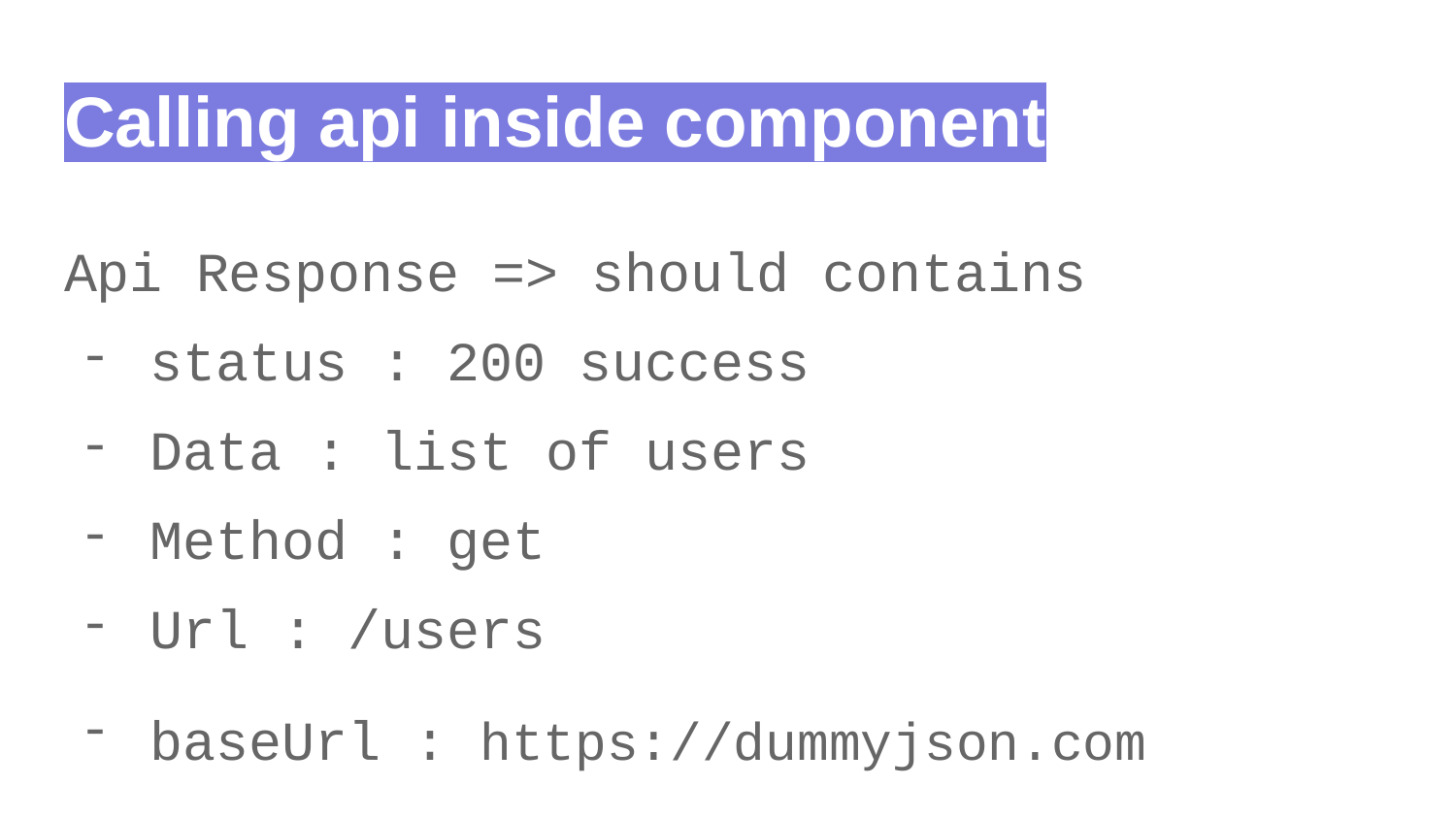

# Calling api inside component
Api Response => should contains
status : 200 success
Data : list of users
Method : get
Url : /users
baseUrl : https://dummyjson.com